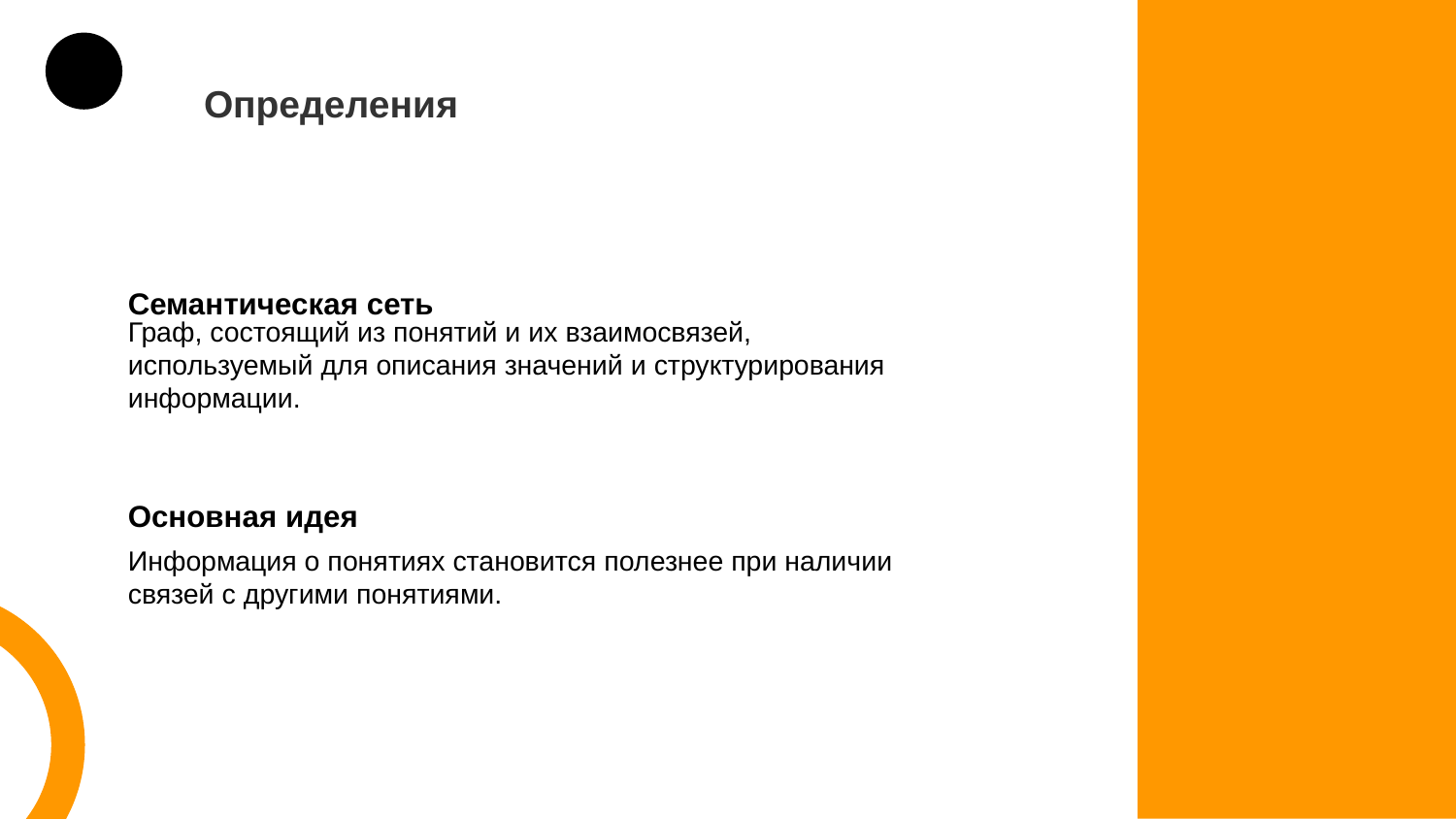

Определения
Семантическая сеть
Граф, состоящий из понятий и их взаимосвязей, используемый для описания значений и структурирования информации.
Основная идея
Информация о понятиях становится полезнее при наличии связей с другими понятиями.